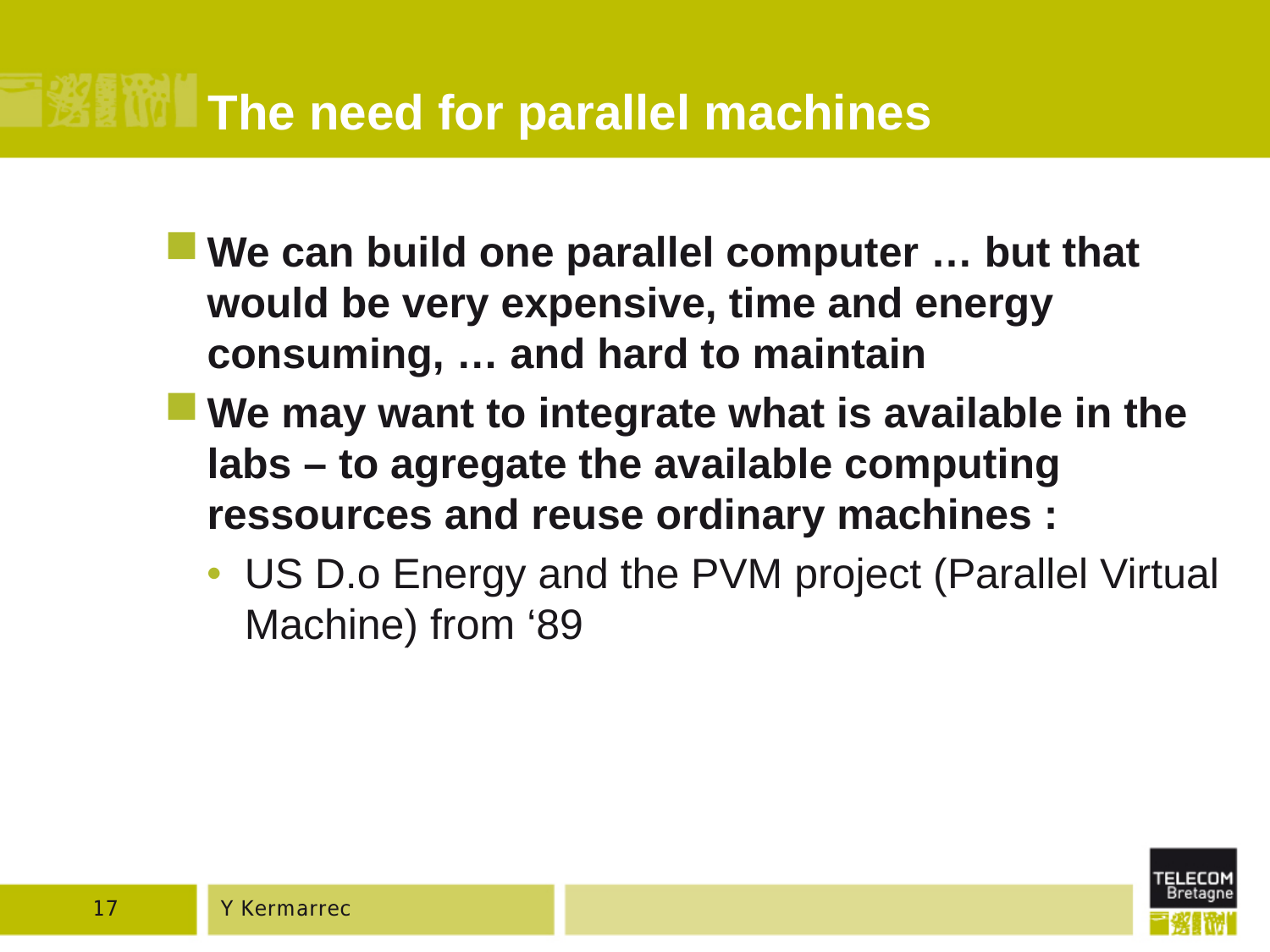

# The need for parallel machines
We can build one parallel computer … but that would be very expensive, time and energy  consuming, … and hard to maintain
We may want to integrate what is available in the labs – to agregate the available computing ressources and reuse ordinary machines :
US D.o Energy and the PVM project (Parallel Virtual Machine) from ‘89
17